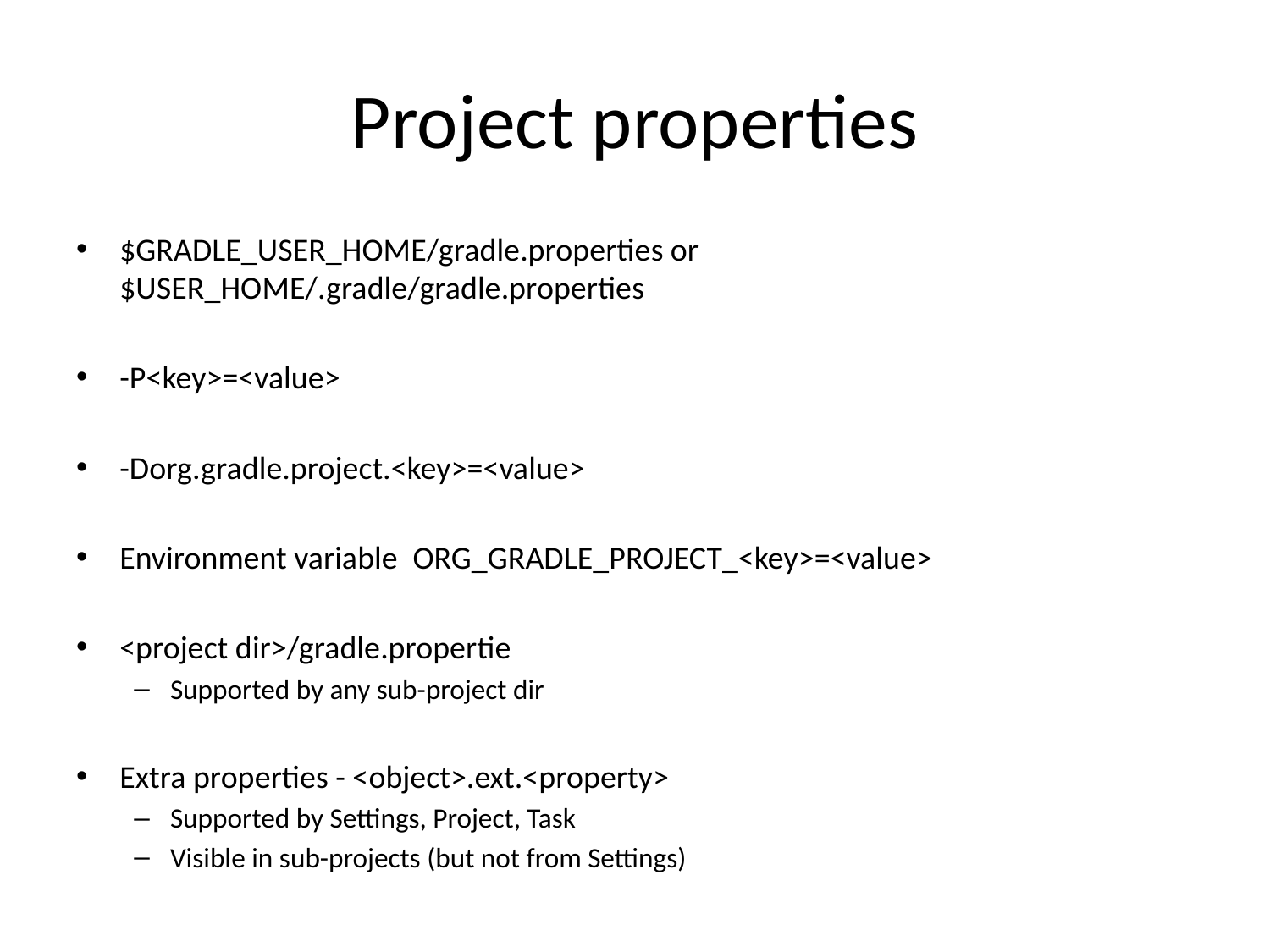

# Project properties
$GRADLE_USER_HOME/gradle.properties or $USER_HOME/.gradle/gradle.properties

-P<key>=<value>

-Dorg.gradle.project.<key>=<value>

Environment variable  ORG_GRADLE_PROJECT_<key>=<value>

<project dir>/gradle.propertie
Supported by any sub-project dir

Extra properties - <object>.ext.<property>
Supported by Settings, Project, Task
Visible in sub-projects (but not from Settings)